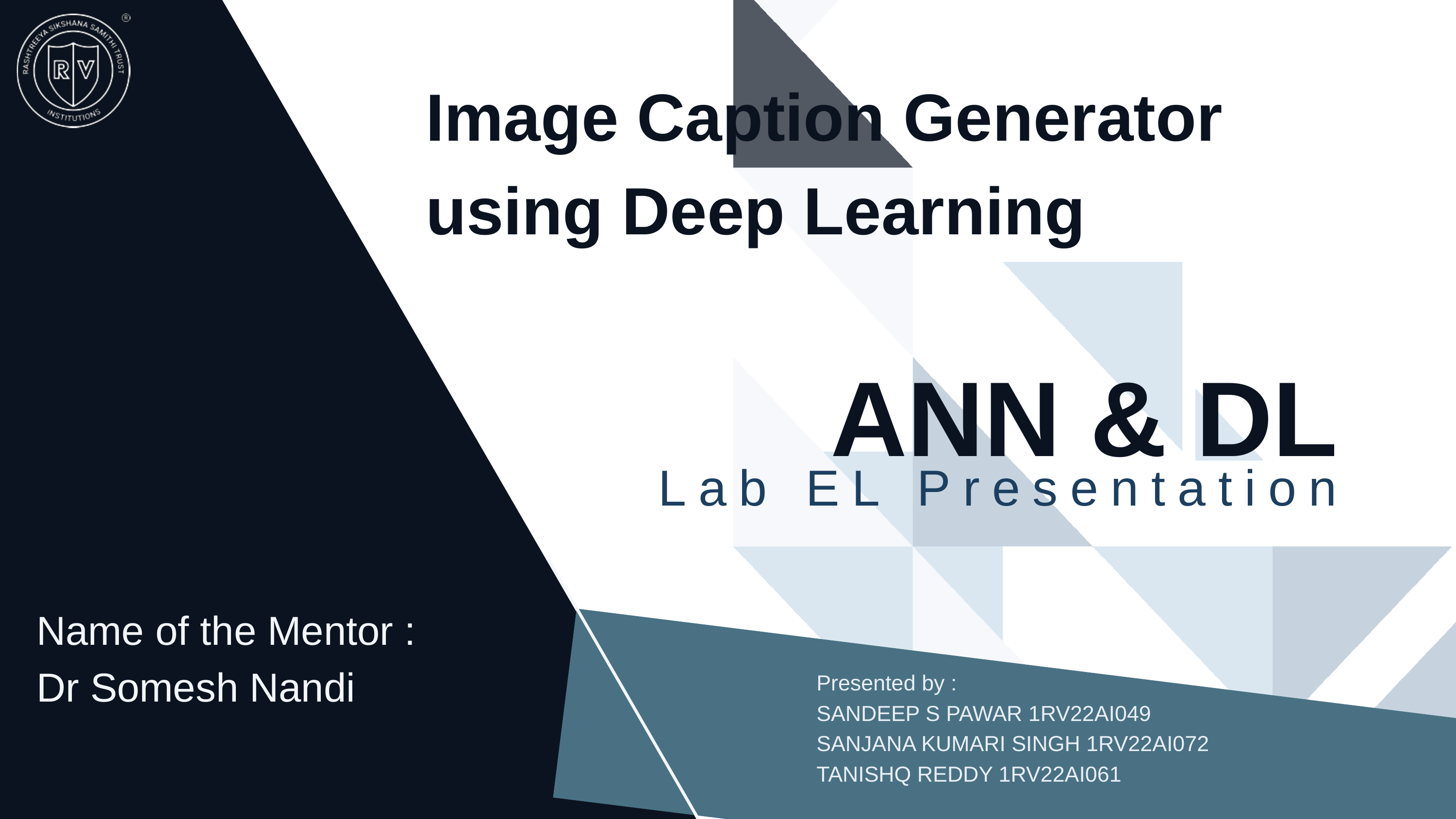

Image Caption Generator using Deep Learning
ANN & DL
Lab EL Presentation
Name of the Mentor :
Dr Somesh Nandi

Presented by :
SANDEEP S PAWAR 1RV22AI049
SANJANA KUMARI SINGH 1RV22AI072
TANISHQ REDDY 1RV22AI061